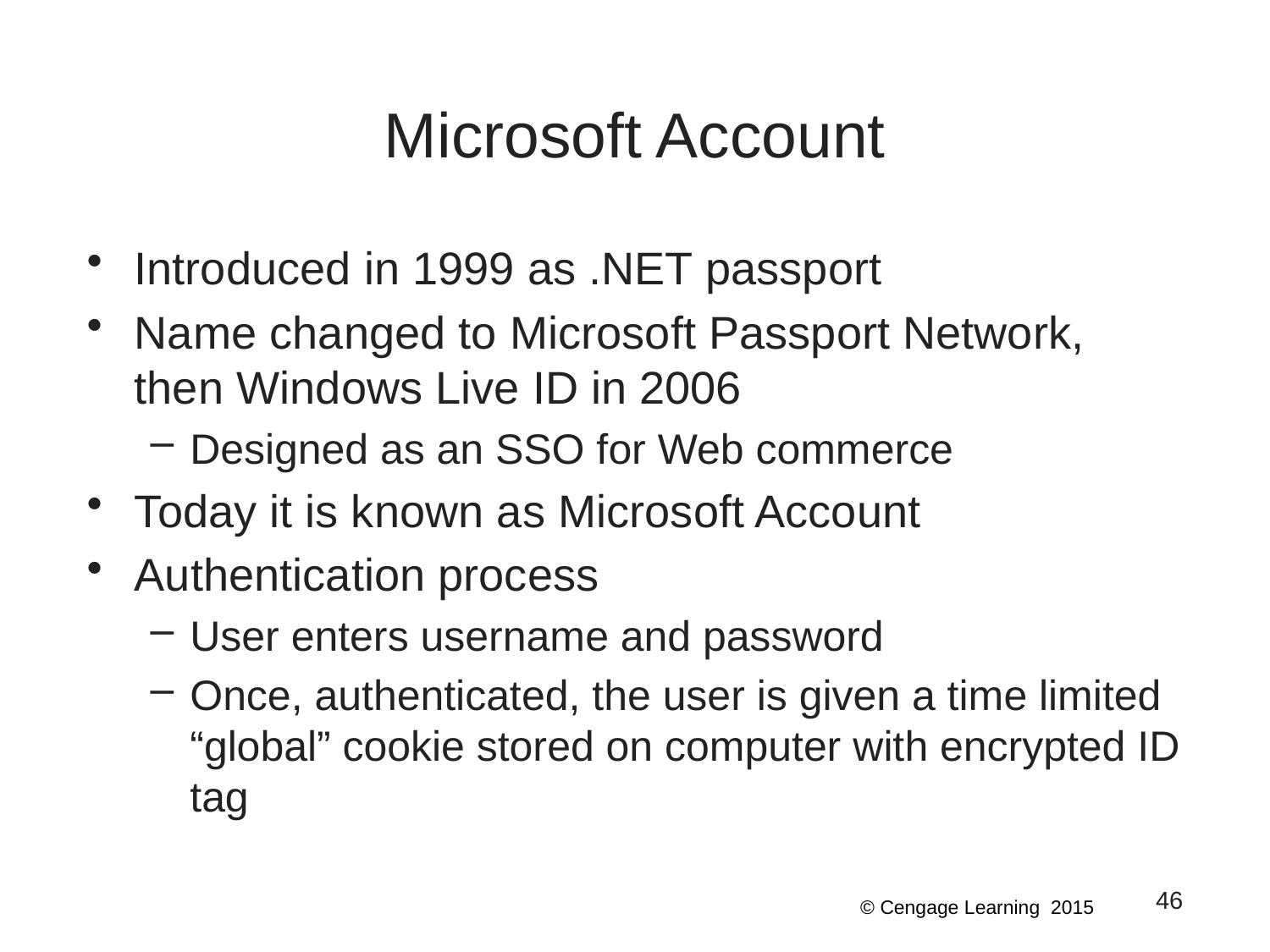

# Microsoft Account
Introduced in 1999 as .NET passport
Name changed to Microsoft Passport Network, then Windows Live ID in 2006
Designed as an SSO for Web commerce
Today it is known as Microsoft Account
Authentication process
User enters username and password
Once, authenticated, the user is given a time limited “global” cookie stored on computer with encrypted ID tag
46